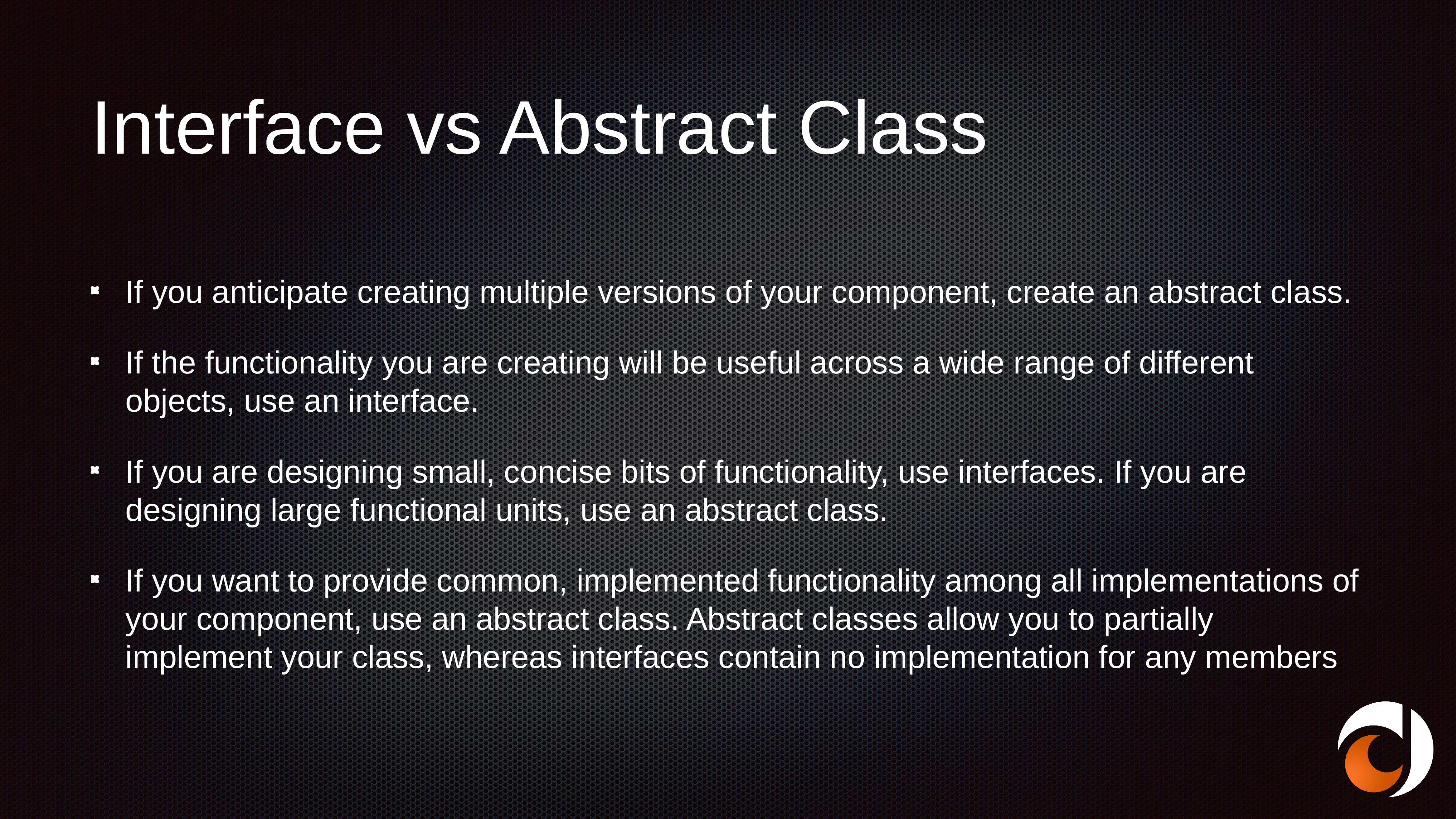

# Interface vs Abstract Class
If you anticipate creating multiple versions of your component, create an abstract class.
If the functionality you are creating will be useful across a wide range of different objects, use an interface.
If you are designing small, concise bits of functionality, use interfaces. If you are designing large functional units, use an abstract class.
If you want to provide common, implemented functionality among all implementations of your component, use an abstract class. Abstract classes allow you to partially implement your class, whereas interfaces contain no implementation for any members